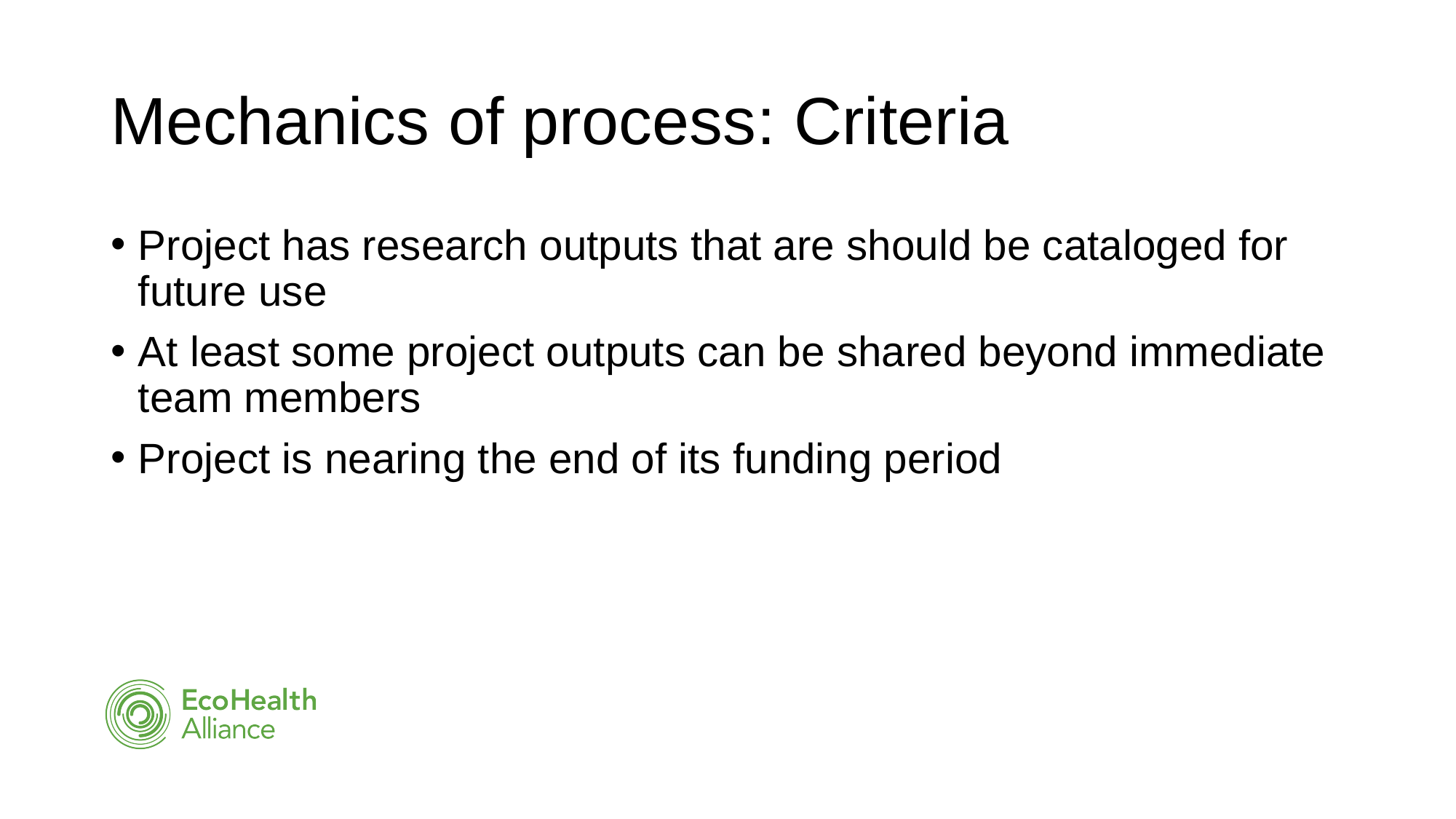

# Mechanics of process: Criteria
Project has research outputs that are should be cataloged for future use
At least some project outputs can be shared beyond immediate team members
Project is nearing the end of its funding period